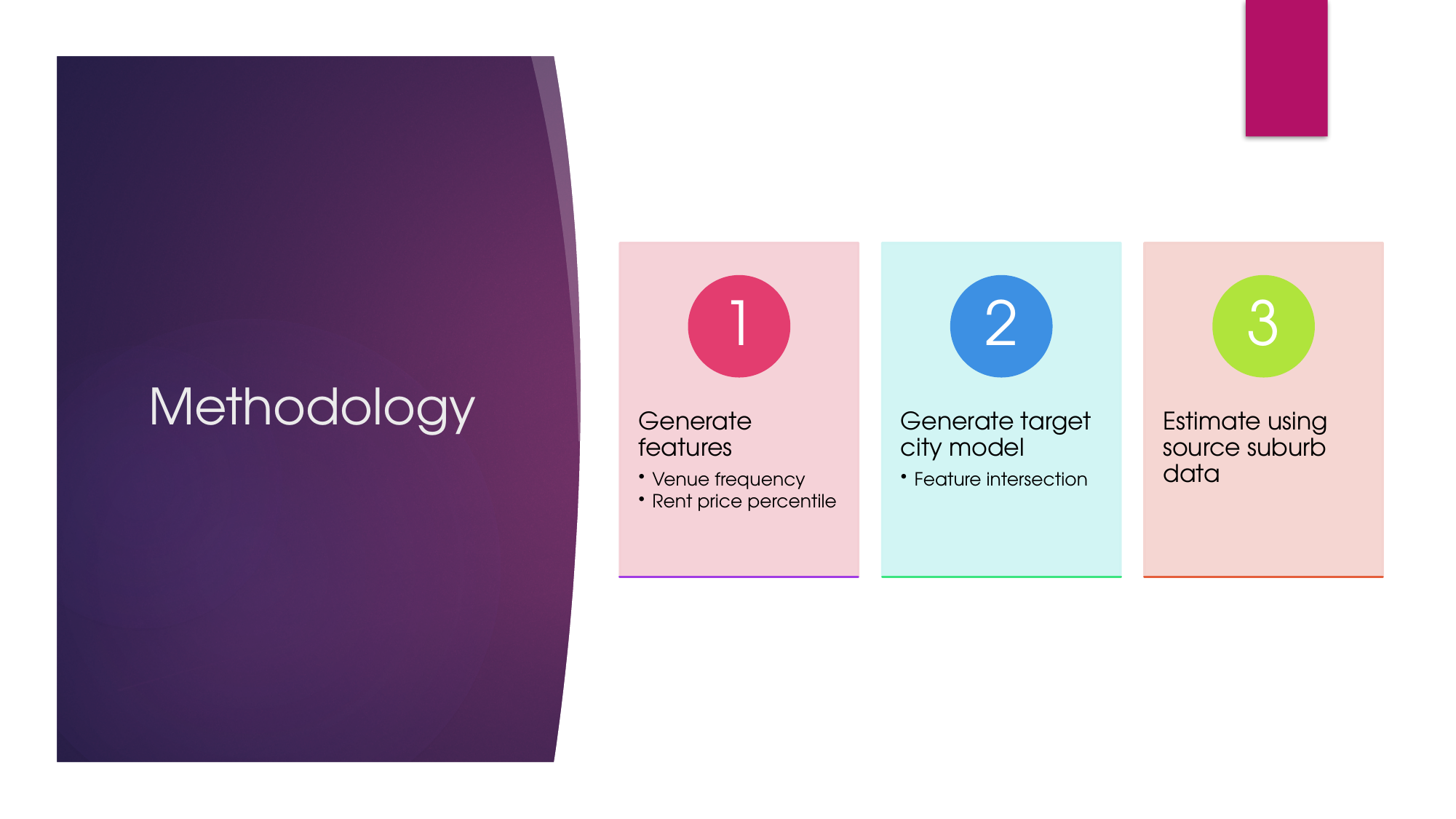

Generate features
Venue frequency
Rent price percentile
1
Generate target city model
Feature intersection
2
Estimate using source suburb data

3
# Methodology